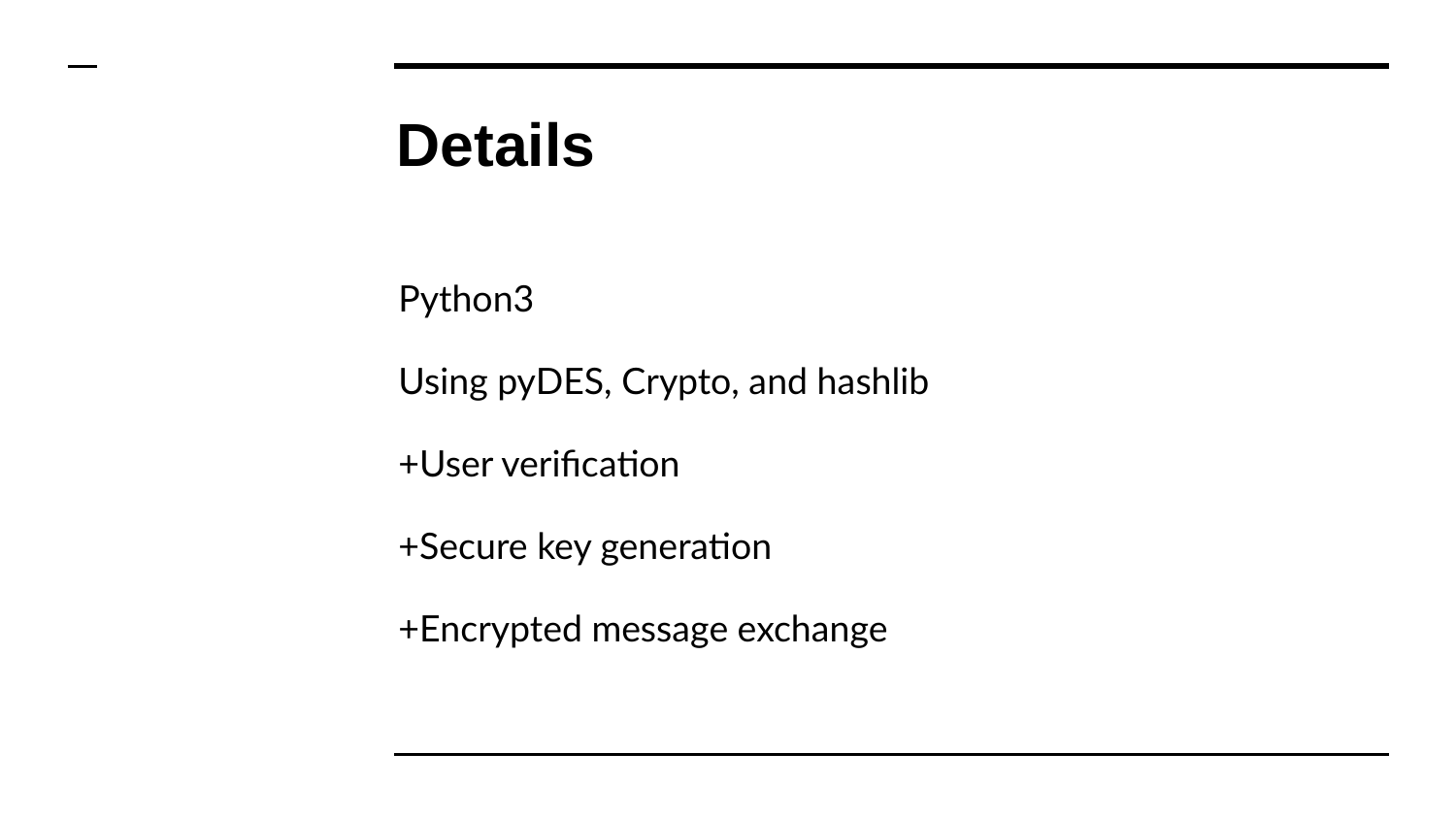

# Details
Python3
Using pyDES, Crypto, and hashlib
+User verification
+Secure key generation
+Encrypted message exchange